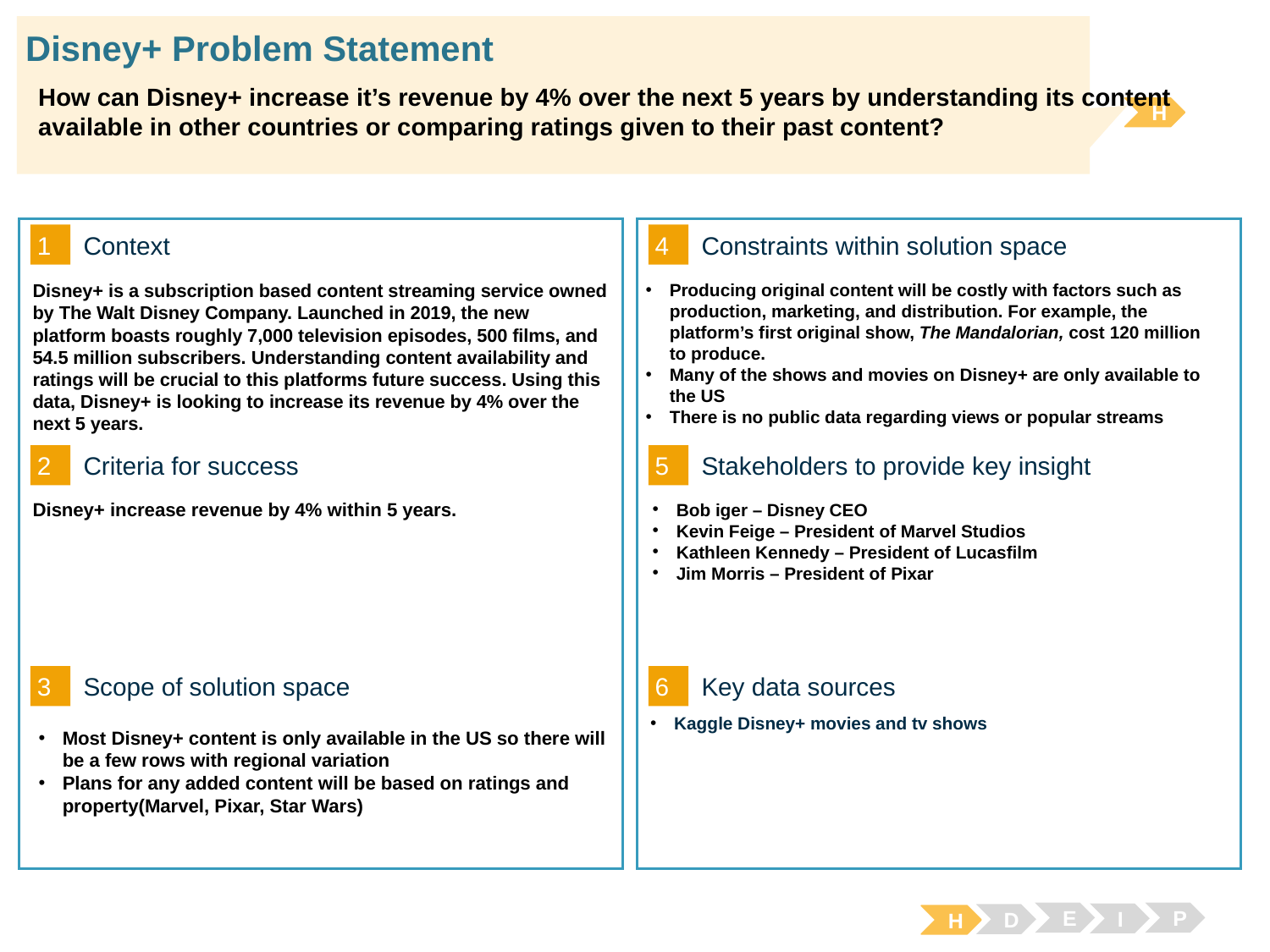

# Disney+ Problem Statement
How can Disney+ increase it’s revenue by 4% over the next 5 years by understanding its content available in other countries or comparing ratings given to their past content?
H

1
4
Context
Constraints within solution space
Producing original content will be costly with factors such as production, marketing, and distribution. For example, the platform’s first original show, The Mandalorian, cost 120 million to produce.
Many of the shows and movies on Disney+ are only available to the US
There is no public data regarding views or popular streams
Disney+ is a subscription based content streaming service owned by The Walt Disney Company. Launched in 2019, the new platform boasts roughly 7,000 television episodes, 500 films, and 54.5 million subscribers. Understanding content availability and ratings will be crucial to this platforms future success. Using this data, Disney+ is looking to increase its revenue by 4% over the next 5 years.
2
5
Criteria for success
Stakeholders to provide key insight
Disney+ increase revenue by 4% within 5 years.
Bob iger – Disney CEO
Kevin Feige – President of Marvel Studios
Kathleen Kennedy – President of Lucasfilm
Jim Morris – President of Pixar

3
6
Key data sources
Scope of solution space
Kaggle Disney+ movies and tv shows
Most Disney+ content is only available in the US so there will be a few rows with regional variation
Plans for any added content will be based on ratings and property(Marvel, Pixar, Star Wars)
E
P
I
D
H